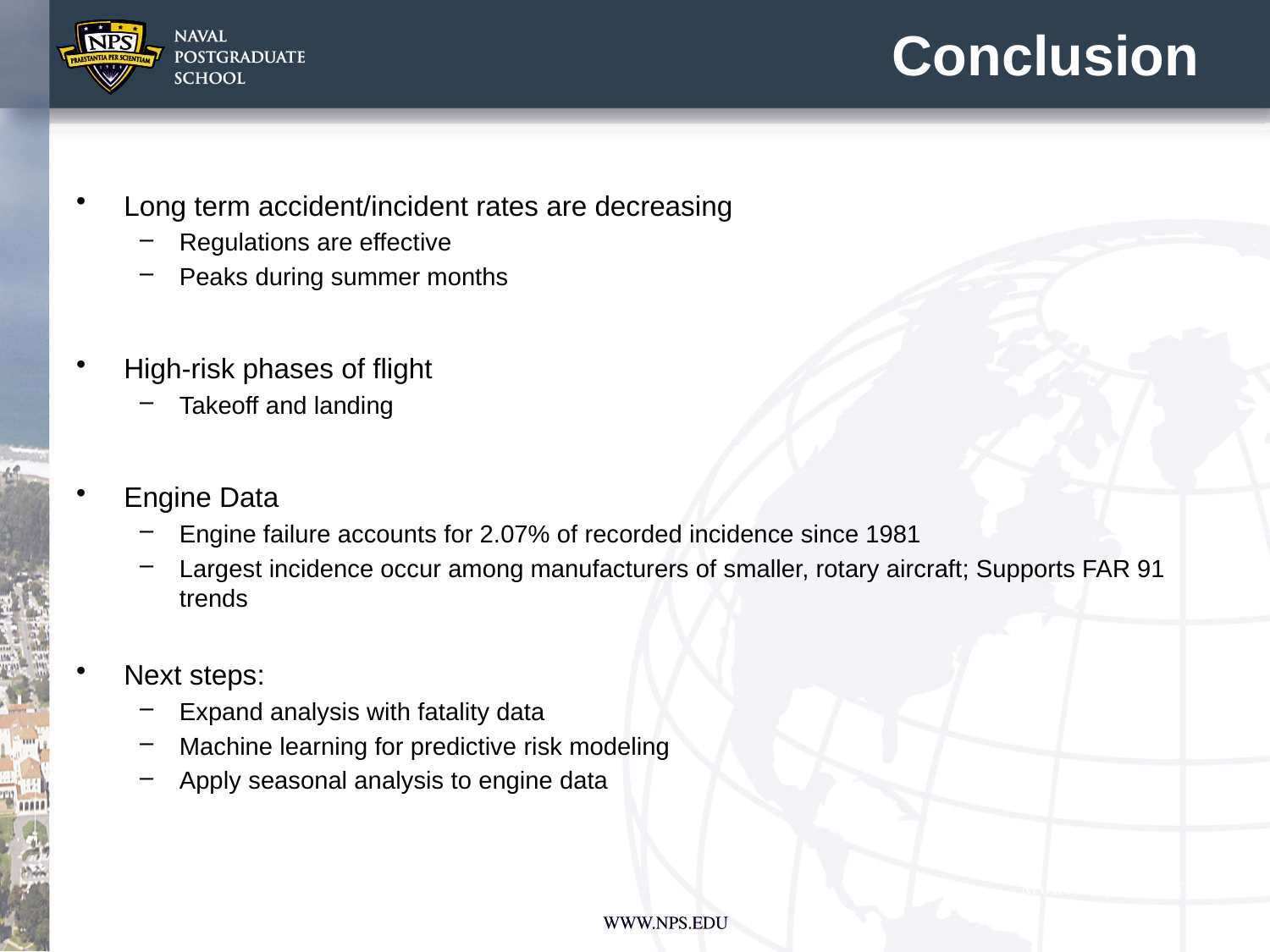

# Conclusion

Long term accident/incident rates are decreasing
Regulations are effective
Peaks during summer months

High-risk phases of flight
Takeoff and landing

Engine Data
Engine failure accounts for 2.07% of recorded incidence since 1981
Largest incidence occur among manufacturers of smaller, rotary aircraft; Supports FAR 91 trends

Next steps:
Expand analysis with fatality data
Machine learning for predictive risk modeling
Apply seasonal analysis to engine data